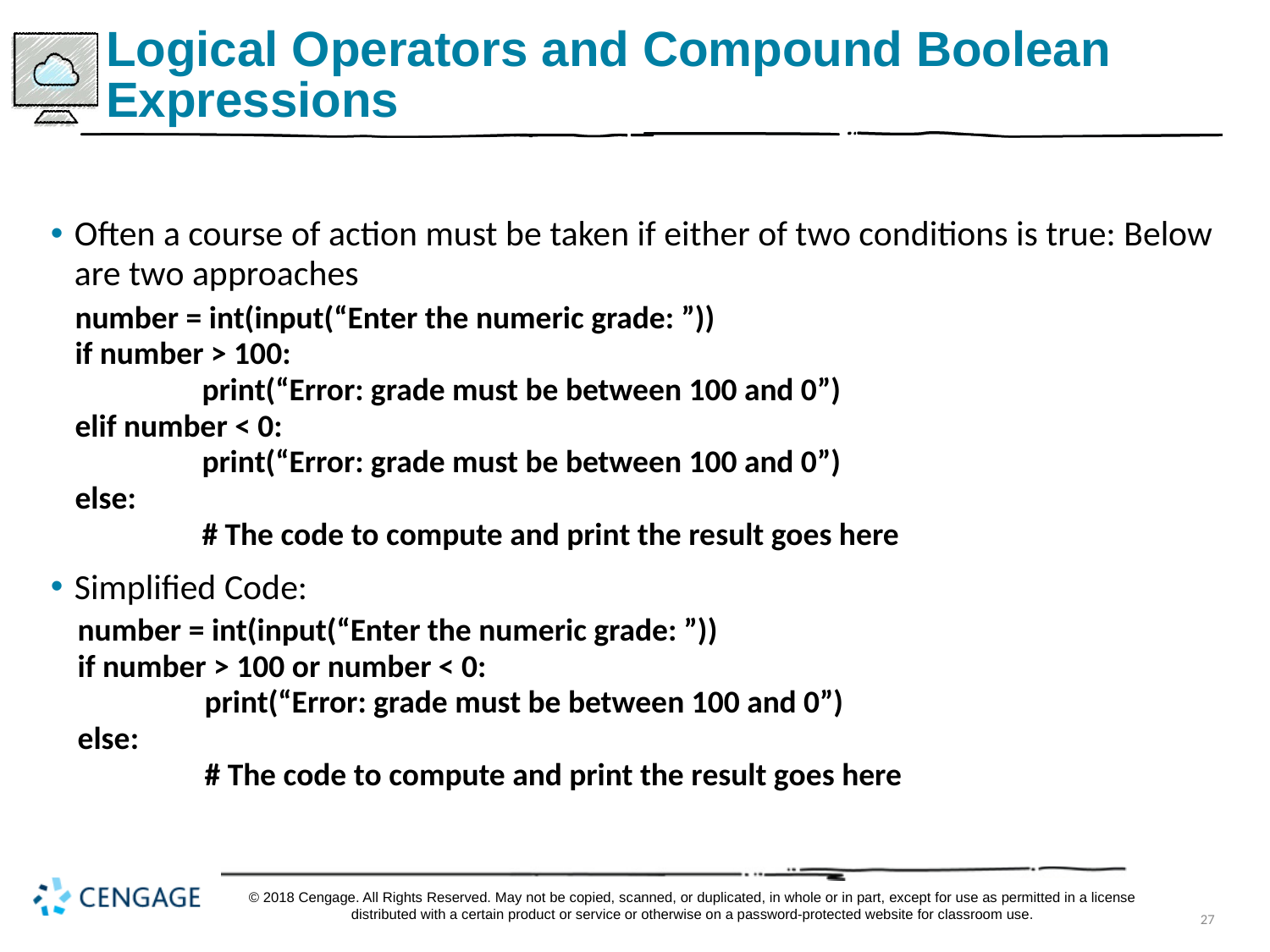

# Logical Operators and Compound Boolean Expressions
Often a course of action must be taken if either of two conditions is true: Below are two approaches
number = int(input(“Enter the numeric grade: ”))
if number > 100:
	print(“Error: grade must be between 100 and 0”)
elif number < 0:
	print(“Error: grade must be between 100 and 0”)
else:
	# The code to compute and print the result goes here
Simplified Code:
number = int(input(“Enter the numeric grade: ”))
if number > 100 or number < 0:
	print(“Error: grade must be between 100 and 0”)
else:
	# The code to compute and print the result goes here
© 2018 Cengage. All Rights Reserved. May not be copied, scanned, or duplicated, in whole or in part, except for use as permitted in a license distributed with a certain product or service or otherwise on a password-protected website for classroom use.